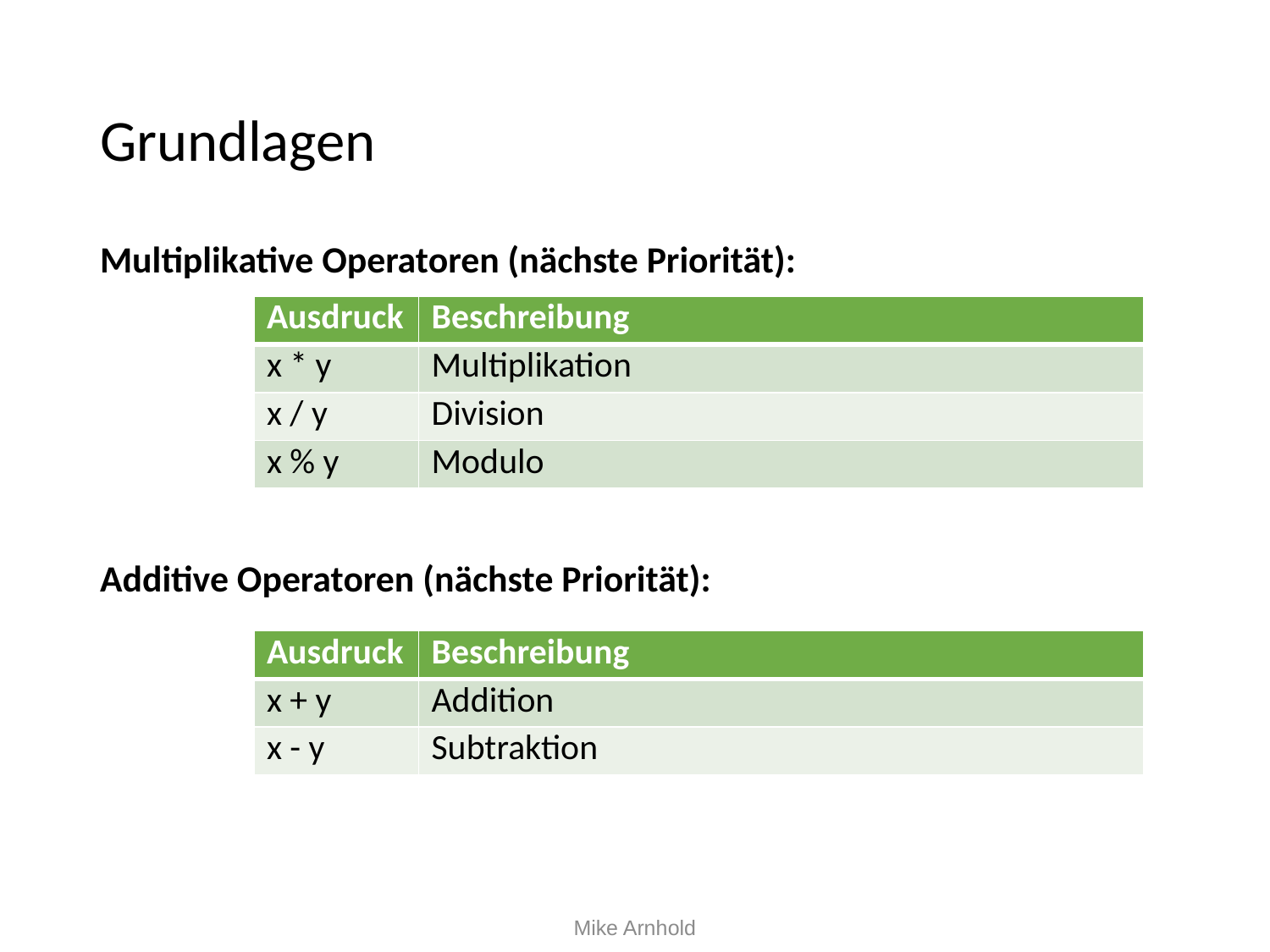

# Grundlagen
Multiplikative Operatoren (nächste Priorität):

Additive Operatoren (nächste Priorität):

| Ausdruck | Beschreibung |
| --- | --- |
| x \* y | Multiplikation |
| x / y | Division |
| x % y | Modulo |
| Ausdruck | Beschreibung |
| --- | --- |
| x + y | Addition |
| x - y | Subtraktion |
Mike Arnhold